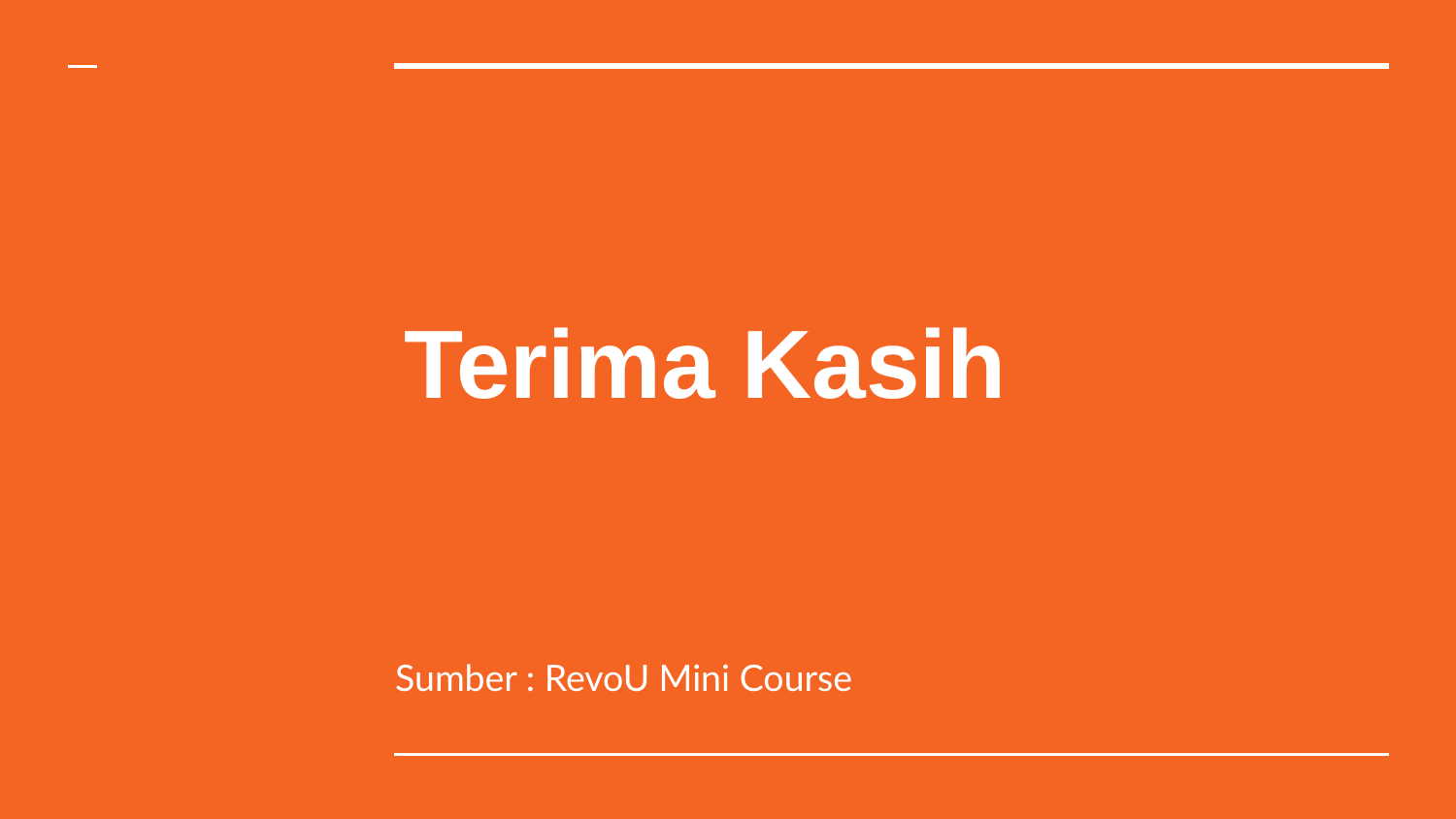

# Terima Kasih
Sumber : RevoU Mini Course